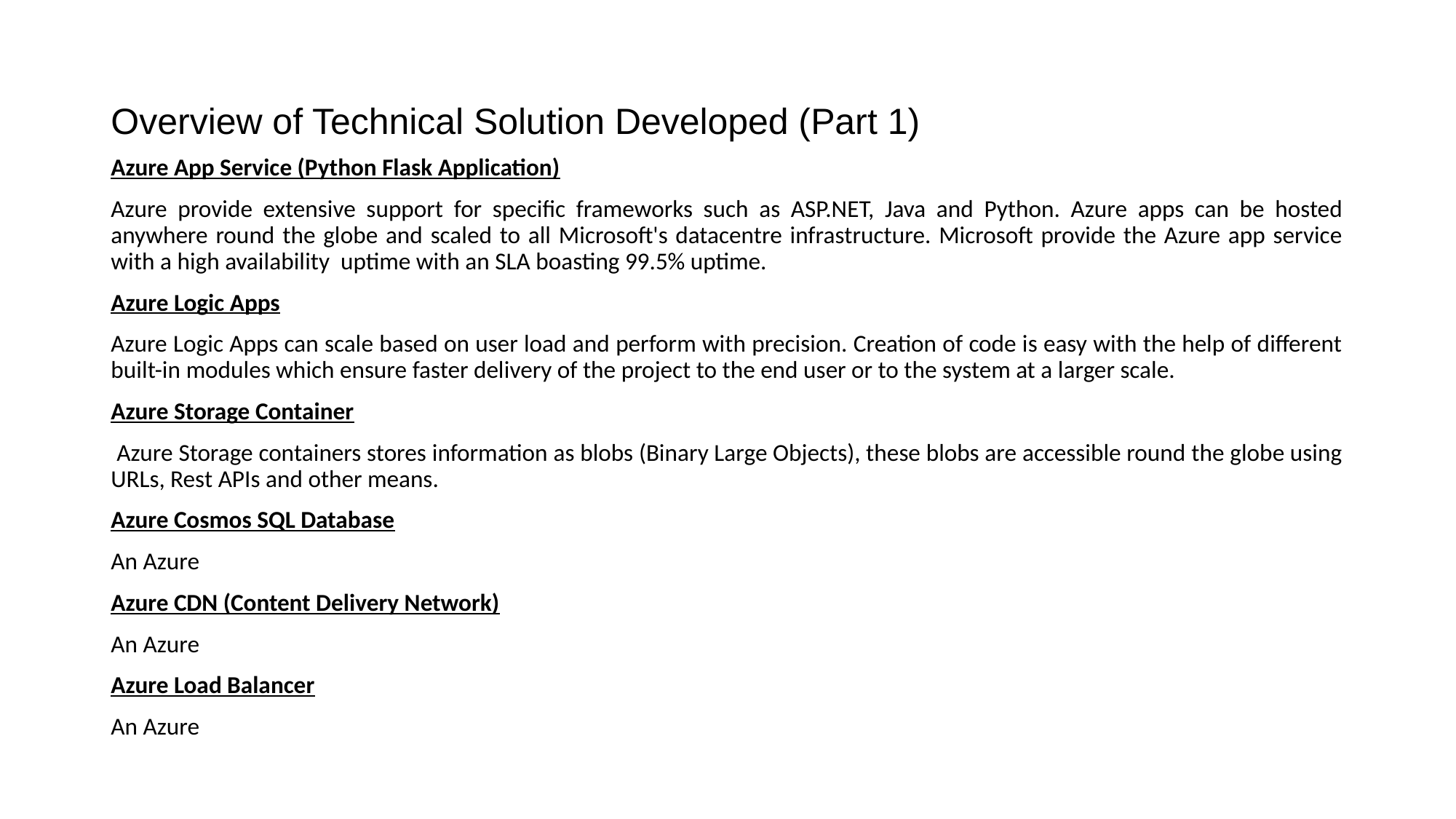

# Overview of Technical Solution Developed (Part 1)
Azure App Service (Python Flask Application)
Azure provide extensive support for specific frameworks such as ASP.NET, Java and Python. Azure apps can be hosted anywhere round the globe and scaled to all Microsoft's datacentre infrastructure. Microsoft provide the Azure app service with a high availability  uptime with an SLA boasting 99.5% uptime.
Azure Logic Apps
Azure Logic Apps can scale based on user load and perform with precision. Creation of code is easy with the help of different built-in modules which ensure faster delivery of the project to the end user or to the system at a larger scale.
Azure Storage Container
 Azure Storage containers stores information as blobs (Binary Large Objects), these blobs are accessible round the globe using URLs, Rest APIs and other means.
Azure Cosmos SQL Database
An Azure
Azure CDN (Content Delivery Network)
An Azure
Azure Load Balancer
An Azure